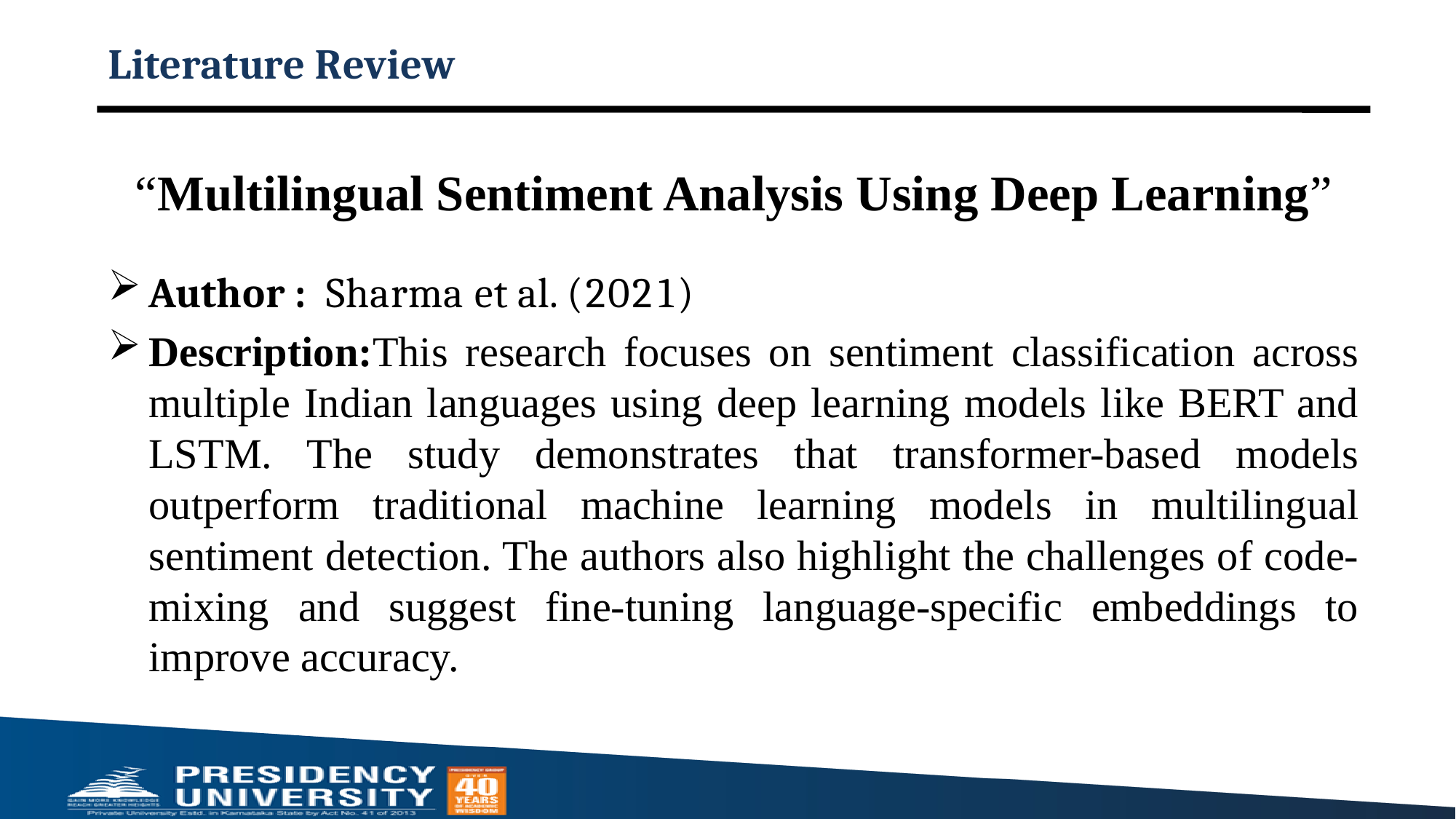

# Literature Review
“Multilingual Sentiment Analysis Using Deep Learning”
Author :  Sharma et al. (2021)
Description:This research focuses on sentiment classification across multiple Indian languages using deep learning models like BERT and LSTM. The study demonstrates that transformer-based models outperform traditional machine learning models in multilingual sentiment detection. The authors also highlight the challenges of code-mixing and suggest fine-tuning language-specific embeddings to improve accuracy.